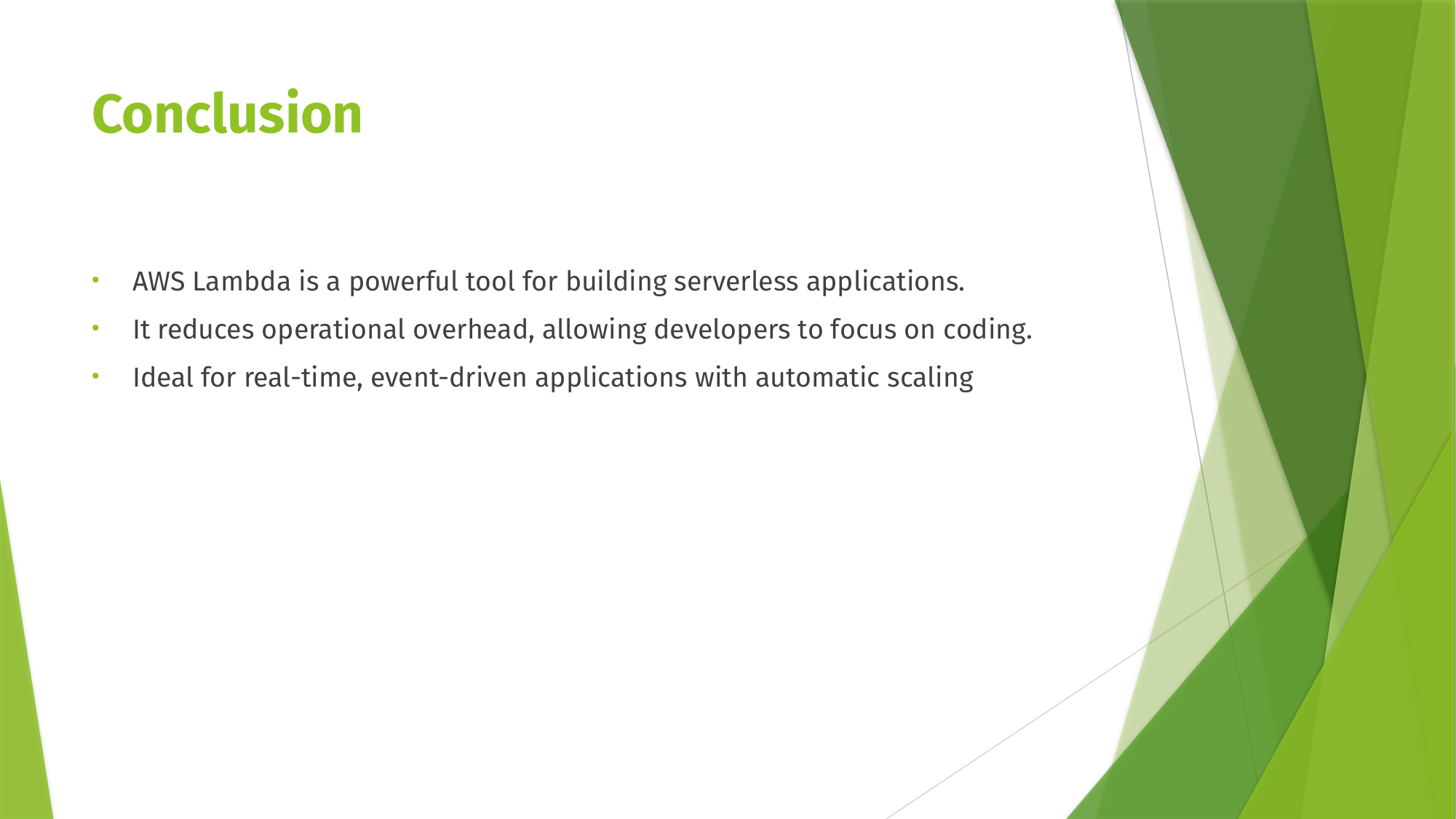

# Conclusion
AWS Lambda is a powerful tool for building serverless applications.
It reduces operational overhead, allowing developers to focus on coding.
Ideal for real-time, event-driven applications with automatic scaling